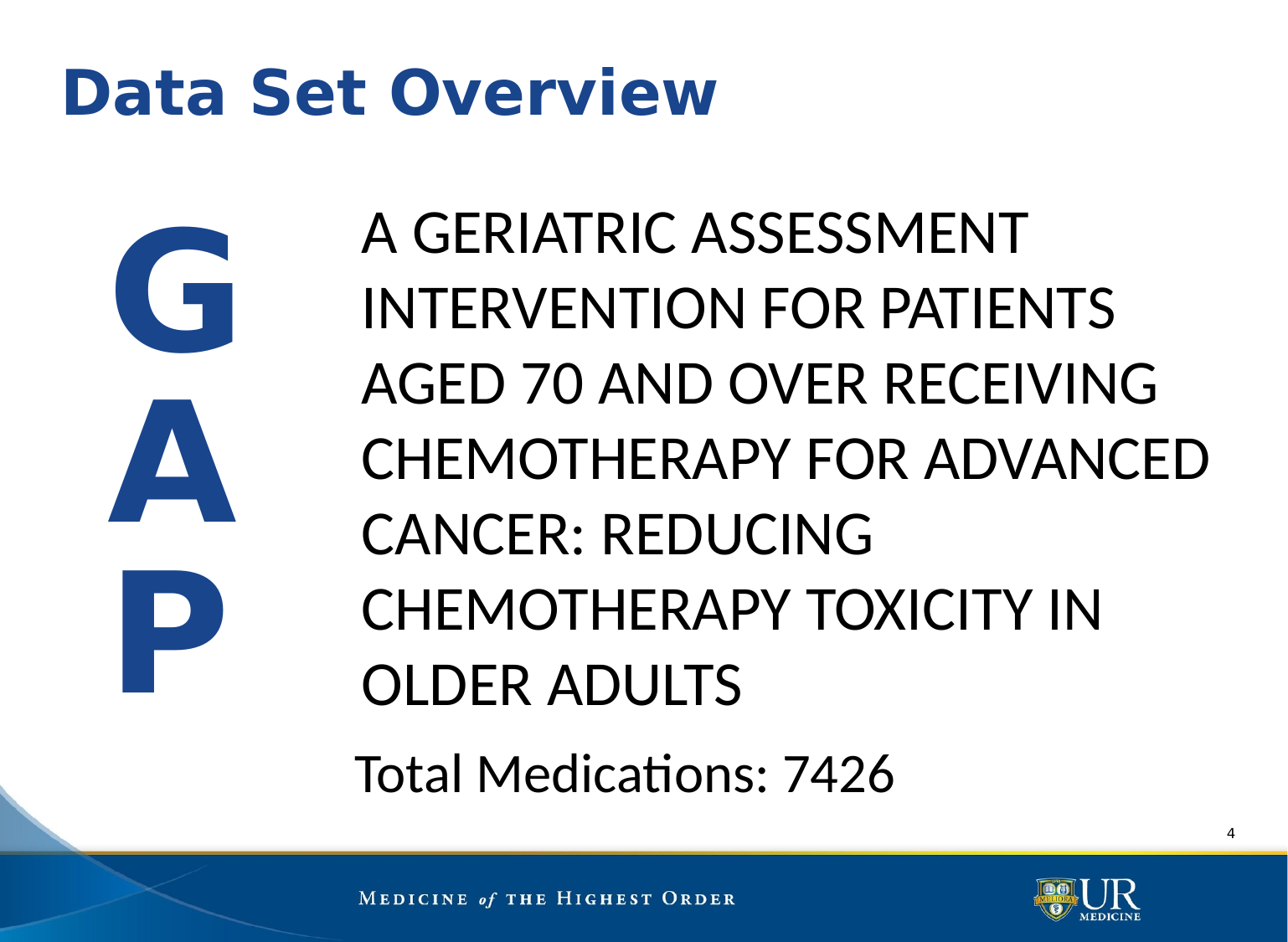

# Data Set Overview
GAP
A GERIATRIC ASSESSMENT INTERVENTION FOR PATIENTS AGED 70 AND OVER RECEIVING CHEMOTHERAPY FOR ADVANCED CANCER: REDUCING CHEMOTHERAPY TOXICITY IN OLDER ADULTS
Total Medications: 7426
4